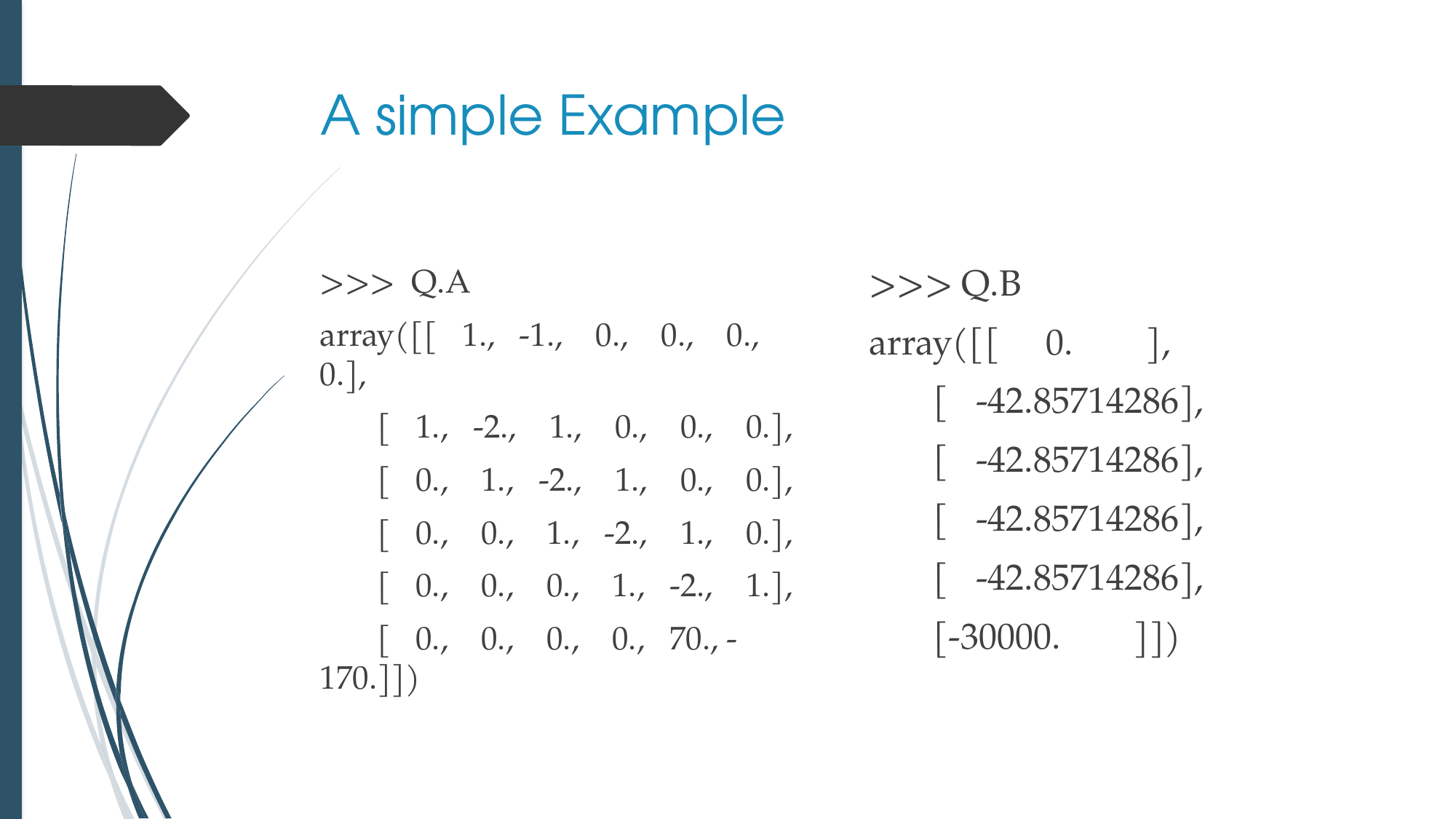

# A simple Example
>>> Q.B
array([[     0.        ],
       [   -42.85714286],
       [   -42.85714286],
       [   -42.85714286],
       [   -42.85714286],
       [-30000.        ]])

>>>  Q.A
array([[   1.,   -1.,    0.,    0.,    0.,    0.],
       [   1.,   -2.,    1.,    0.,    0.,    0.],
       [   0.,    1.,   -2.,    1.,    0.,    0.],
       [   0.,    0.,    1.,   -2.,    1.,    0.],
       [   0.,    0.,    0.,    1.,   -2.,    1.],
       [   0.,    0.,    0.,    0.,   70., -170.]])